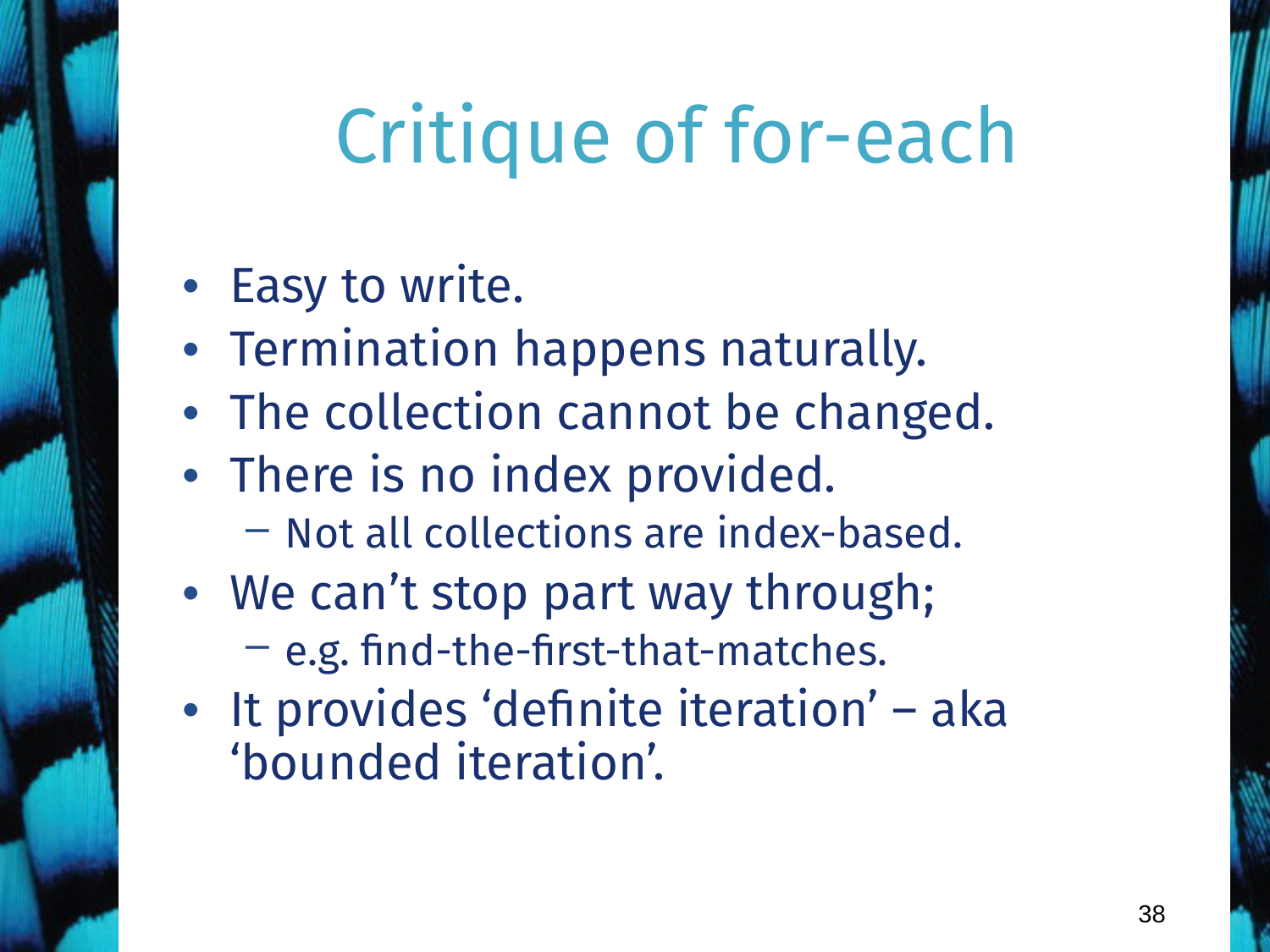

# Critique of for-each
Easy to write.
Termination happens naturally.
The collection cannot be changed.
There is no index provided.
Not all collections are index-based.
We can’t stop part way through;
e.g. find-the-first-that-matches.
It provides ‘definite iteration’ – aka ‘bounded iteration’.